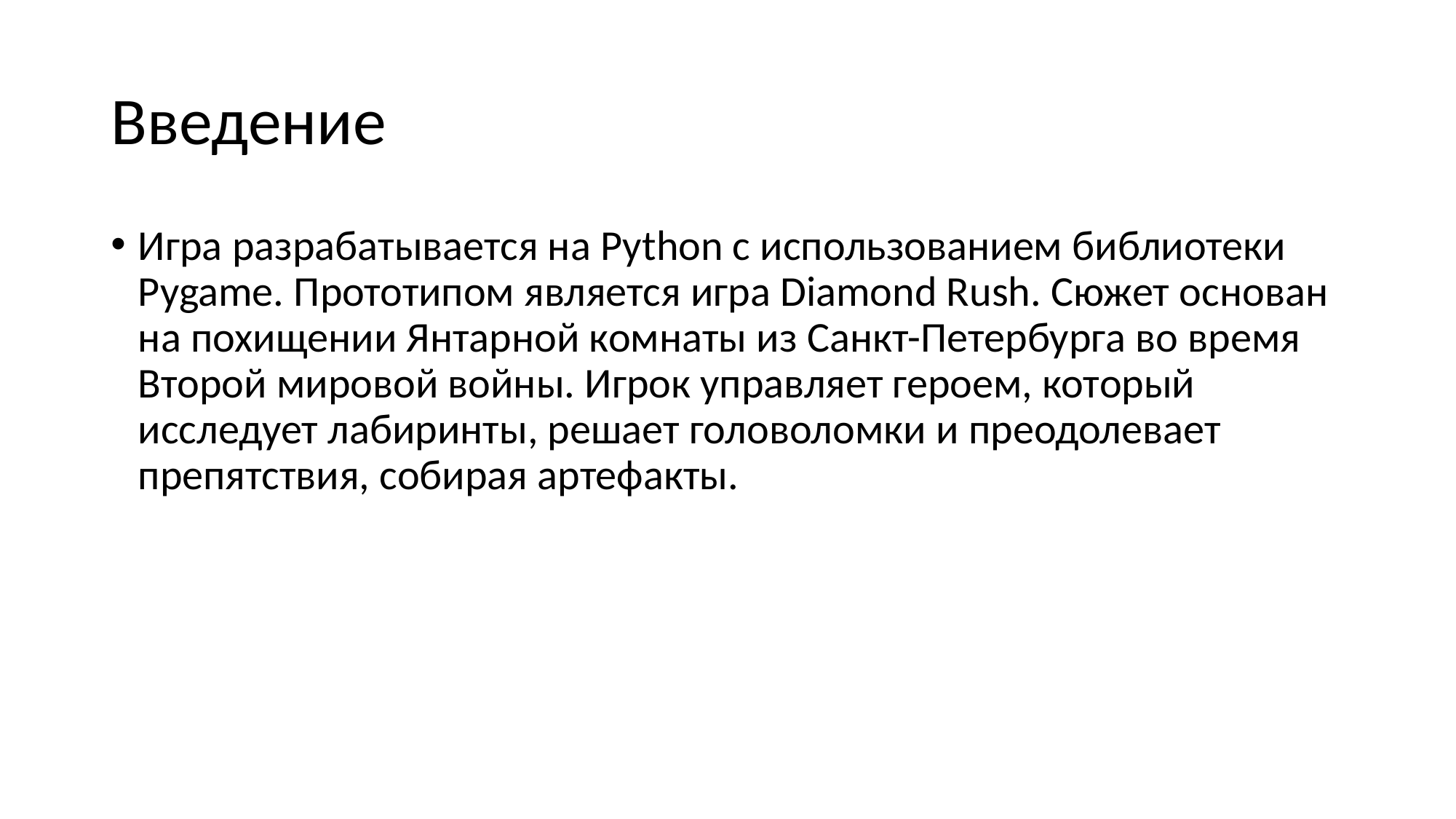

# Введение
Игра разрабатывается на Python с использованием библиотеки Pygame. Прототипом является игра Diamond Rush. Сюжет основан на похищении Янтарной комнаты из Санкт-Петербурга во время Второй мировой войны. Игрок управляет героем, который исследует лабиринты, решает головоломки и преодолевает препятствия, собирая артефакты.